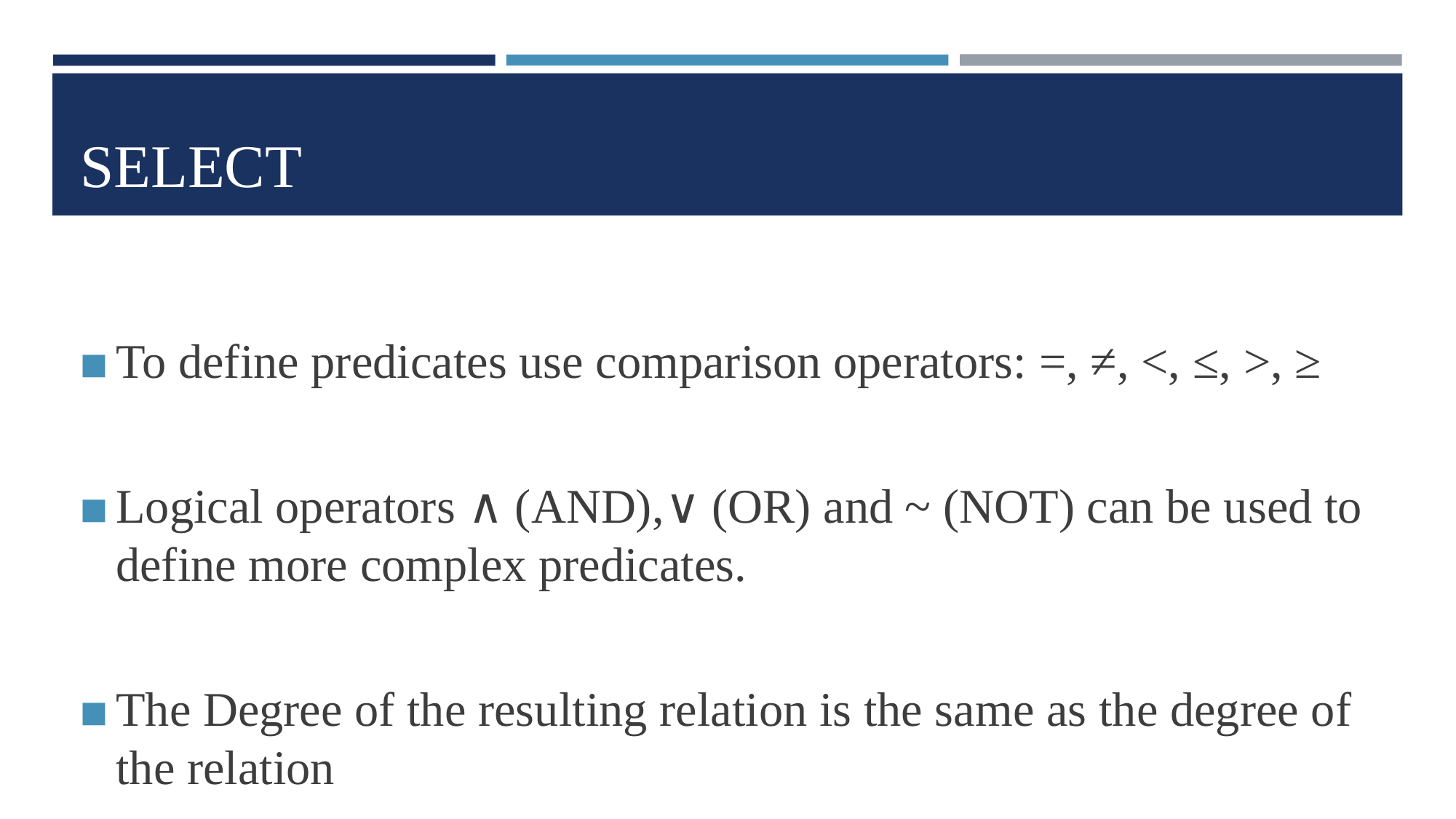

# SELECT

To define predicates use comparison operators: =, ≠, <, ≤, >, ≥

Logical operators ∧ (AND),∨ (OR) and ~ (NOT) can be used to define more complex predicates.

The Degree of the resulting relation is the same as the degree of the relation